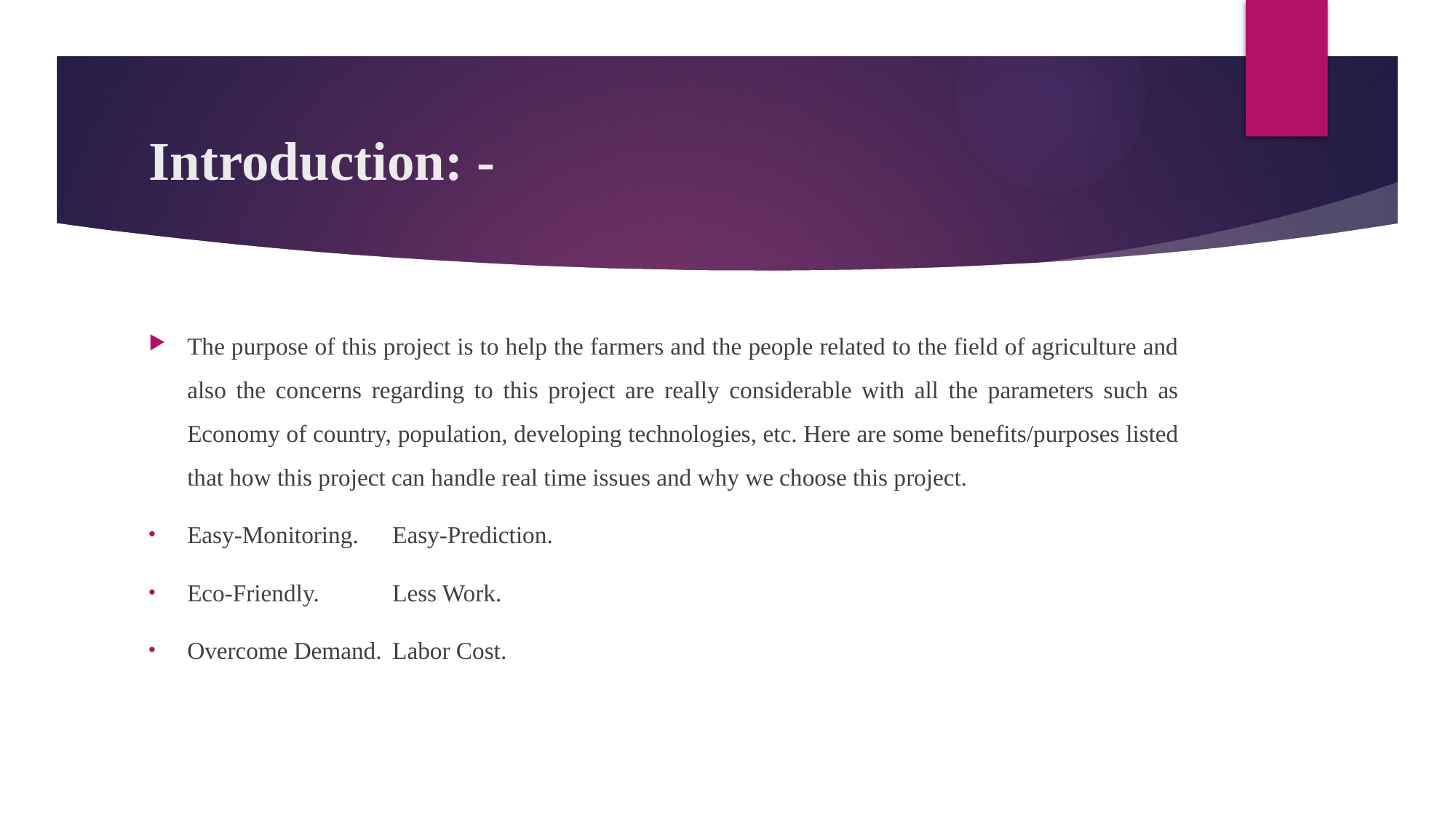

# Introduction: -
The purpose of this project is to help the farmers and the people related to the field of agriculture and also the concerns regarding to this project are really considerable with all the parameters such as Economy of country, population, developing technologies, etc. Here are some benefits/purposes listed that how this project can handle real time issues and why we choose this project.
Easy-Monitoring.							Easy-Prediction.
Eco-Friendly.								Less Work.
Overcome Demand.							Labor Cost.